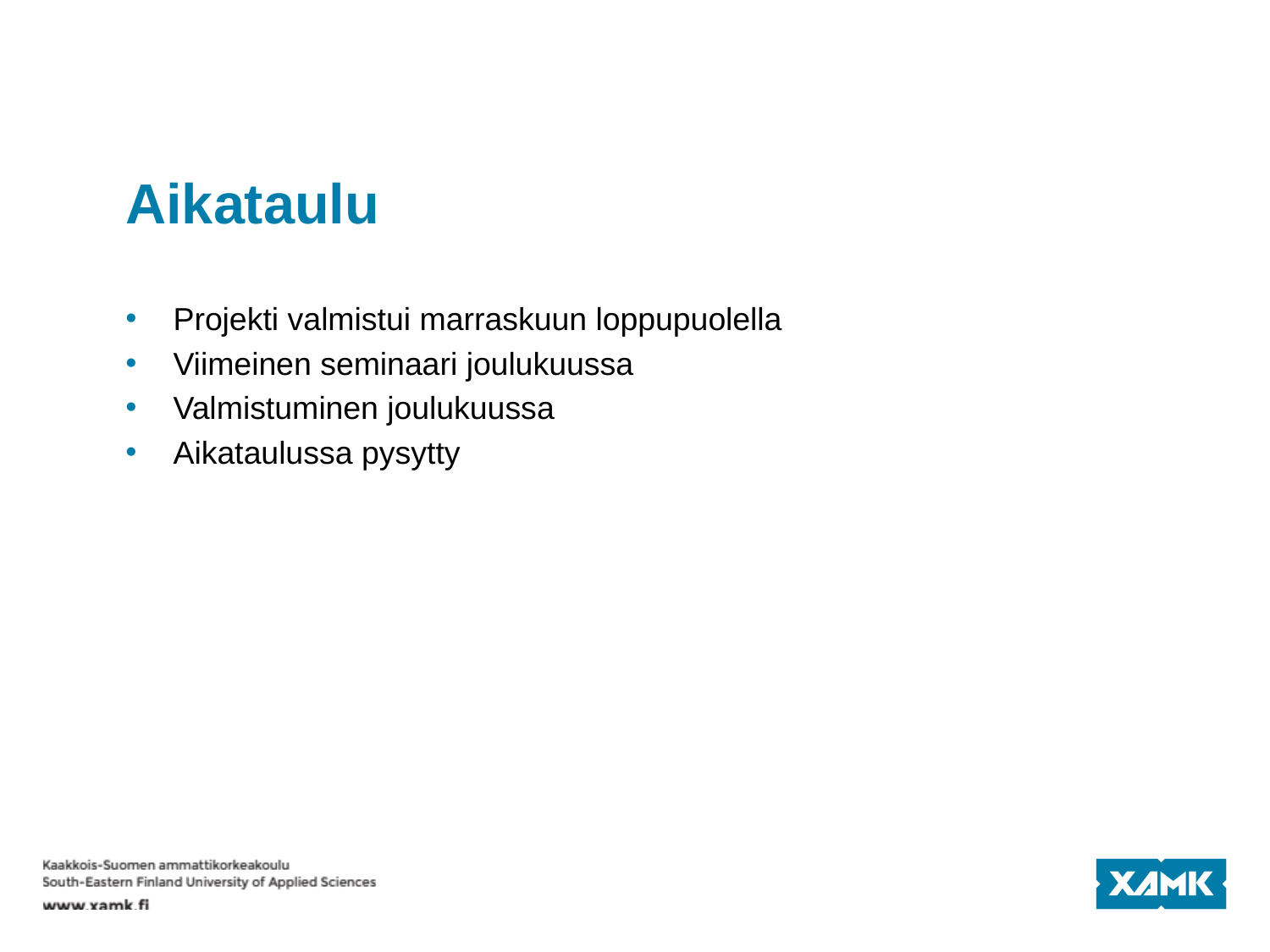

# Aikataulu
Projekti valmistui marraskuun loppupuolella
Viimeinen seminaari joulukuussa
Valmistuminen joulukuussa
Aikataulussa pysytty